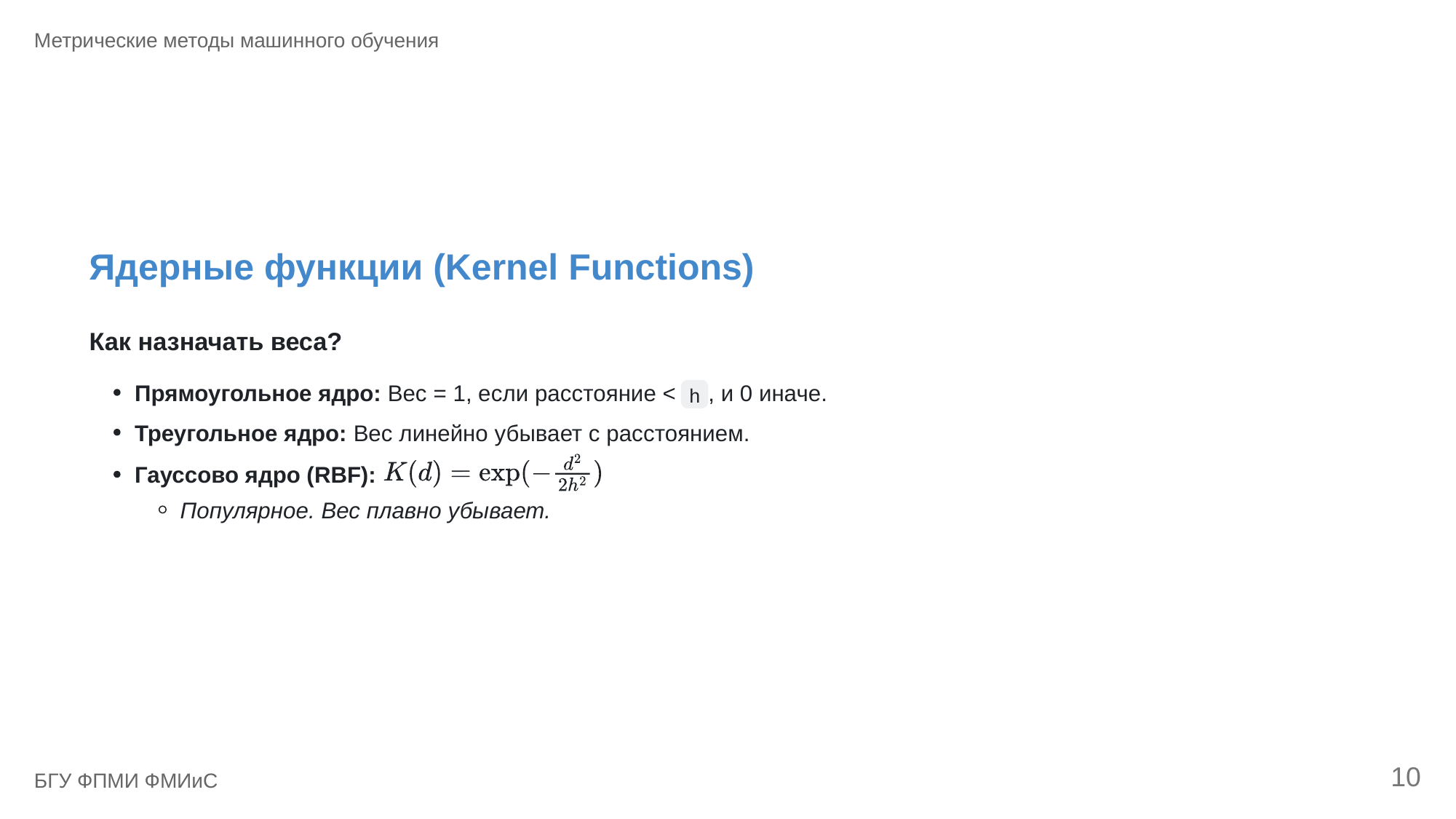

Метрические методы машинного обучения
Ядерные функции (Kernel Functions)
Как назначать веса?
Прямоугольное ядро: Вес = 1, если расстояние <
, и 0 иначе.

h

Треугольное ядро: Вес линейно убывает с расстоянием.

Гауссово ядро (RBF):

Популярное. Вес плавно убывает.

10
БГУ ФПМИ ФМИиС